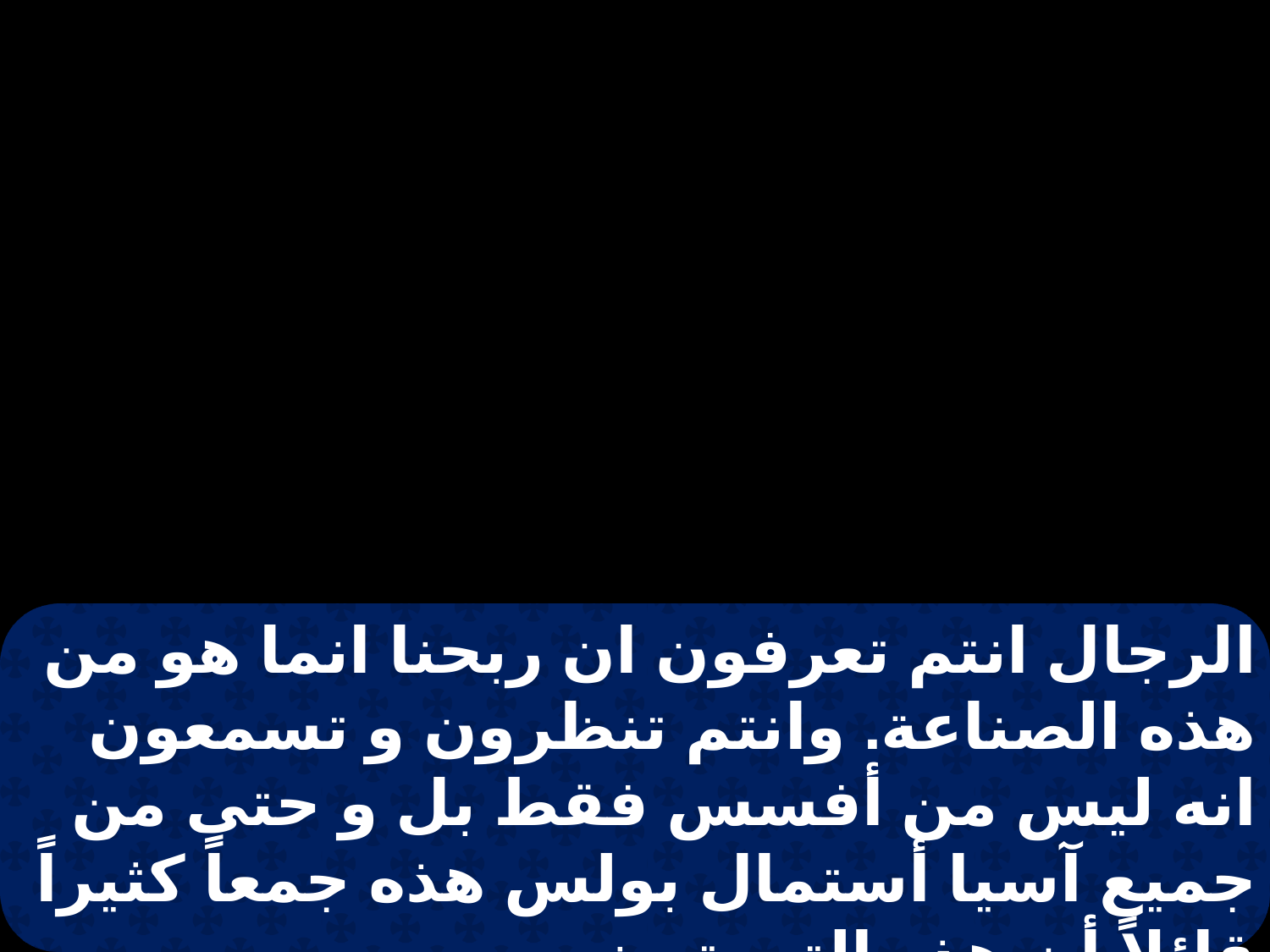

الرجال انتم تعرفون ان ربحنا انما هو من هذه الصناعة. وانتم تنظرون و تسمعون انه ليس من أفسس فقط بل و حتى من جميع آسيا أستمال بولس هذه جمعاً كثيراً قائلاً أن هذه التى تصنع